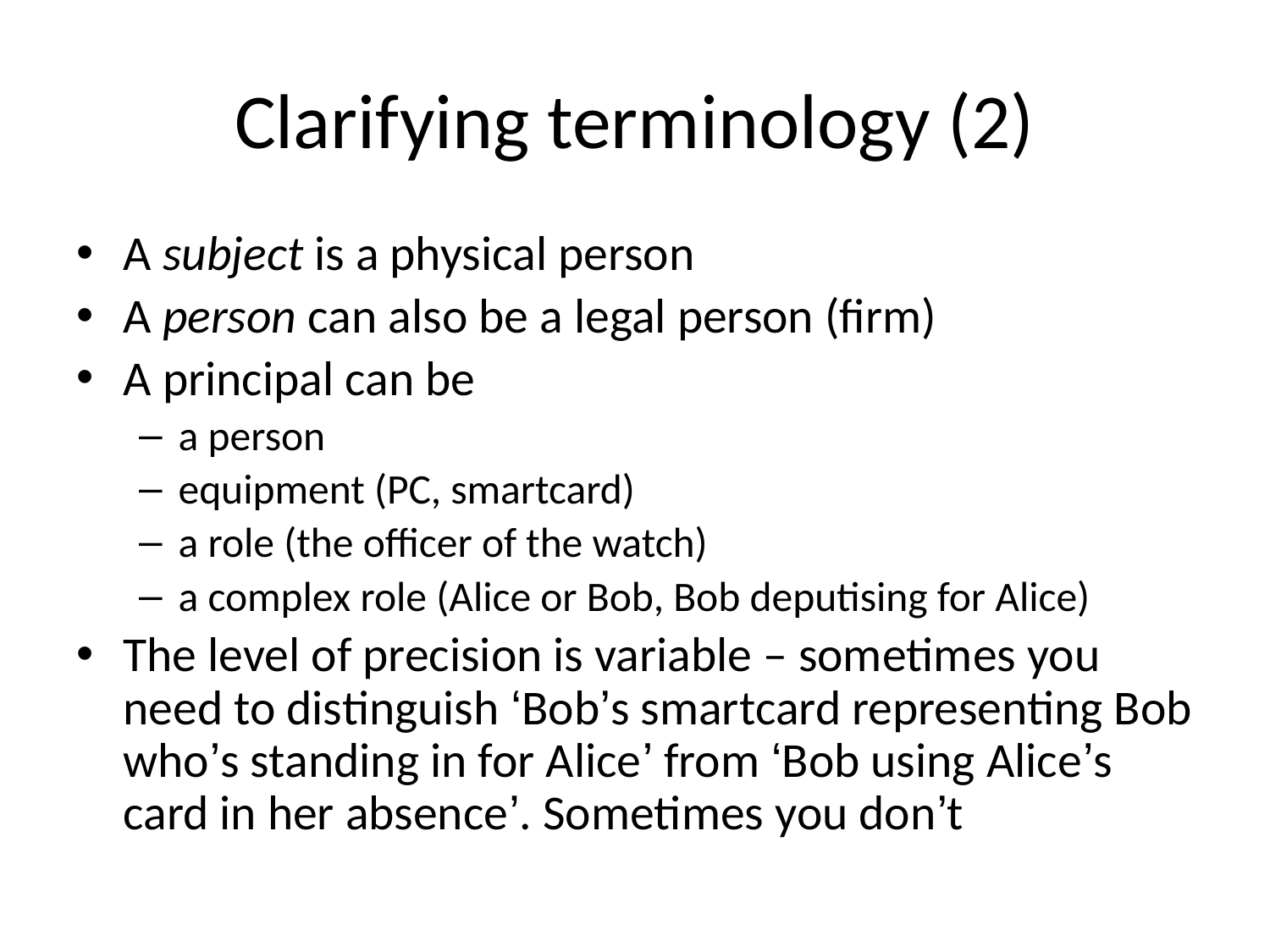

# Clarifying terminology (2)
A subject is a physical person
A person can also be a legal person (firm)
A principal can be
a person
equipment (PC, smartcard)
a role (the officer of the watch)
a complex role (Alice or Bob, Bob deputising for Alice)
The level of precision is variable – sometimes you need to distinguish ‘Bob’s smartcard representing Bob who’s standing in for Alice’ from ‘Bob using Alice’s card in her absence’. Sometimes you don’t